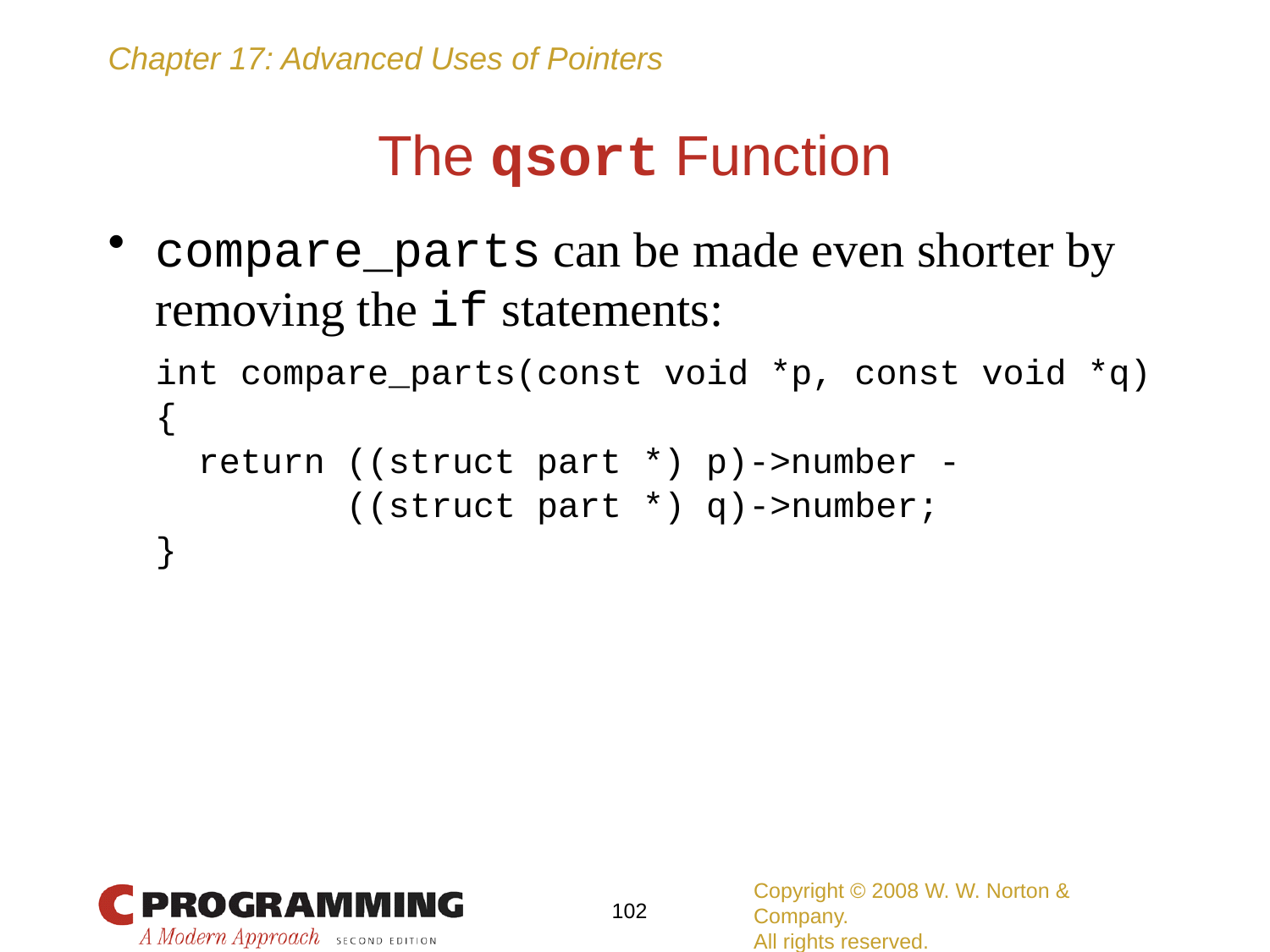

# The qsort Function
compare_parts can be made even shorter by removing the if statements:
	int compare_parts(const void *p, const void *q)
	{
	  return ((struct part *) p)->number -
	         ((struct part *) q)->number;
	}
Copyright © 2008 W. W. Norton & Company.
All rights reserved.
102